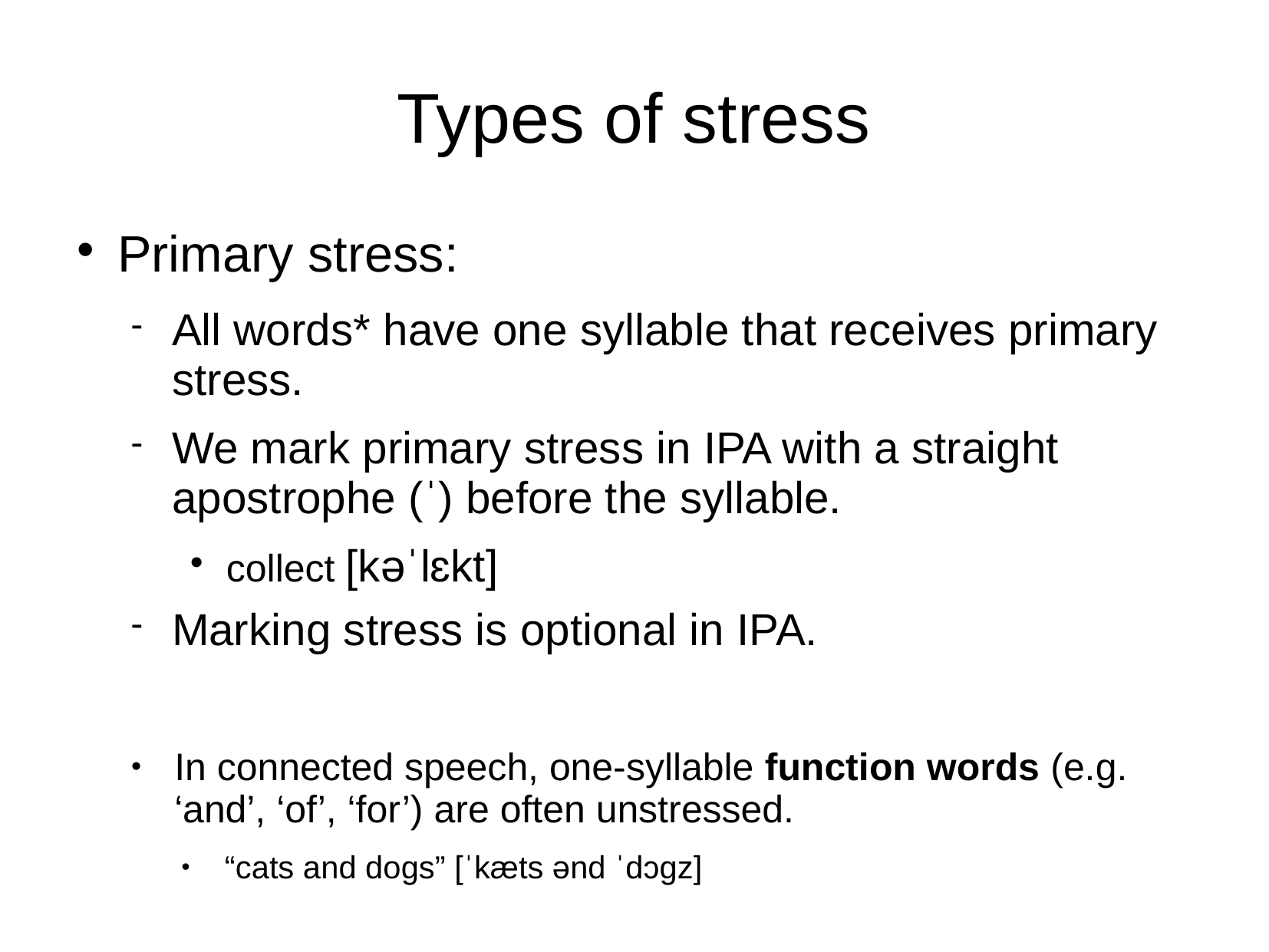

# Types of stress
Primary stress:
All words* have one syllable that receives primary stress.
We mark primary stress in IPA with a straight apostrophe (ˈ) before the syllable.
collect [kəˈlɛkt]
Marking stress is optional in IPA.

In connected speech, one-syllable function words (e.g. ‘and’, ‘of’, ‘for’) are often unstressed.
“cats and dogs” [ˈkæts ənd ˈdɔgz]